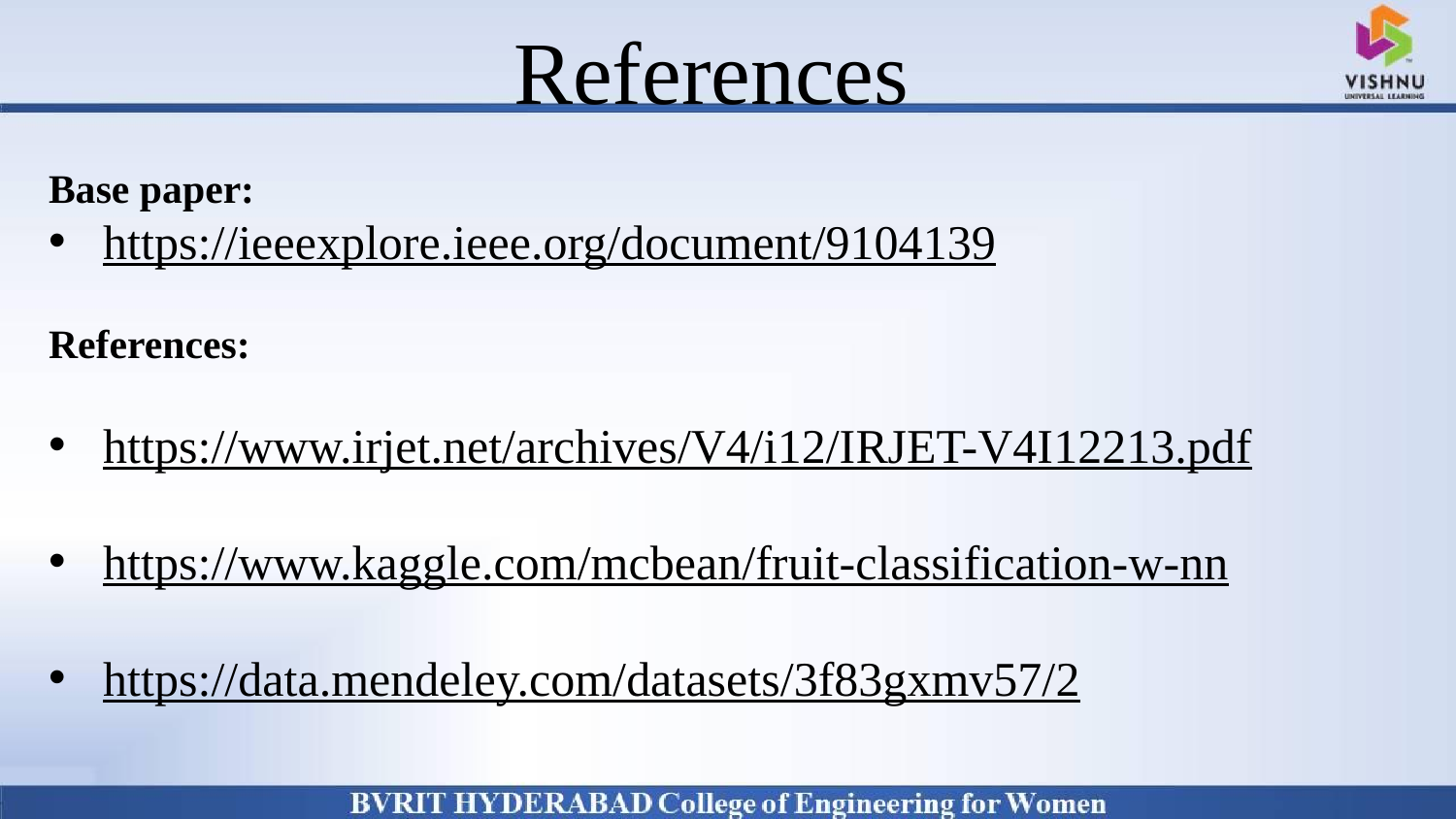

# References

Why Should I Study this course?

Examples

BVRIT HYDERABAD College of Engineering for Women
Base paper:
https://ieeexplore.ieee.org/document/9104139

References:

https://www.irjet.net/archives/V4/i12/IRJET-V4I12213.pdf

https://www.kaggle.com/mcbean/fruit-classification-w-nn

https://data.mendeley.com/datasets/3f83gxmv57/2